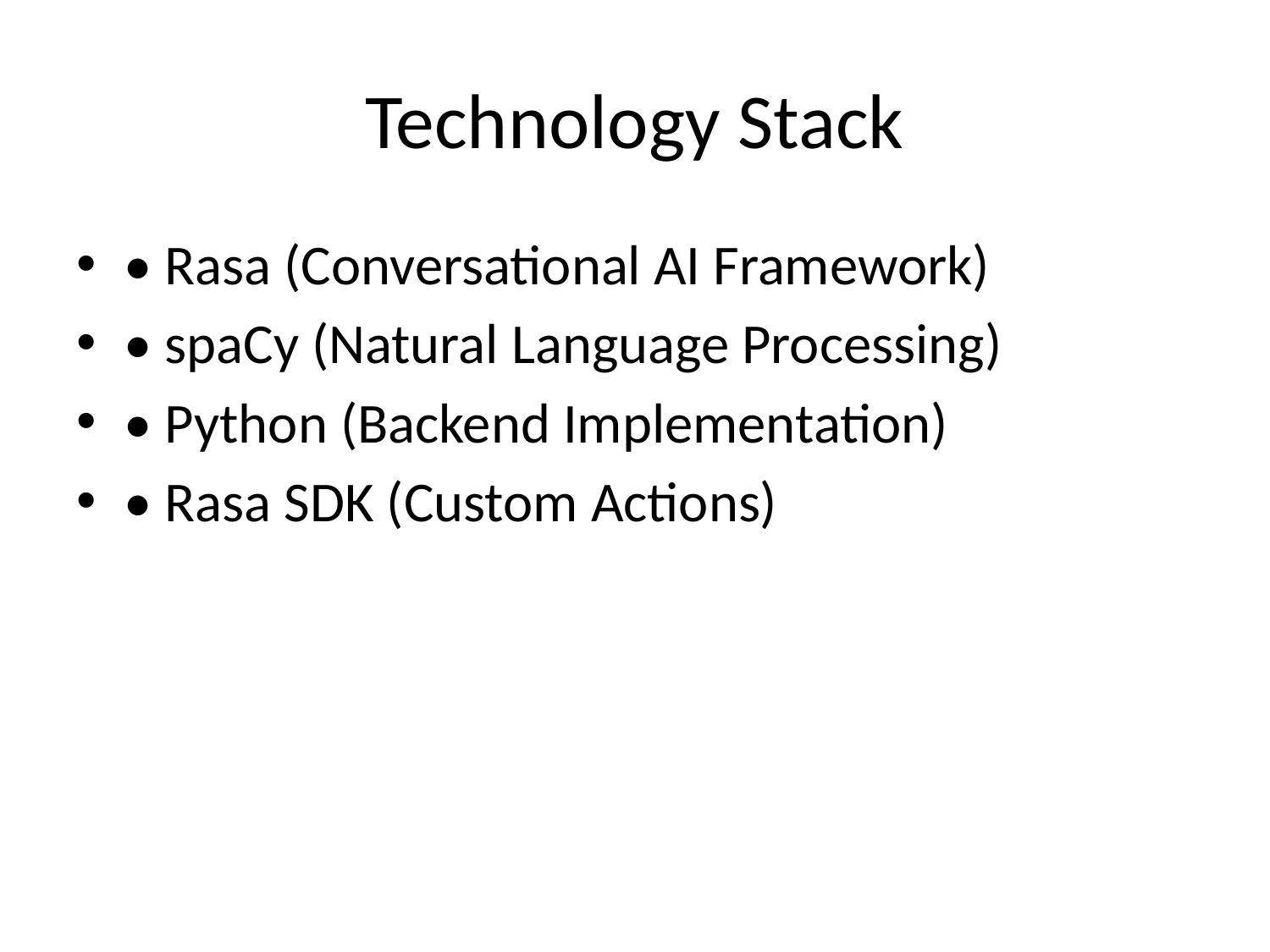

# Technology Stack
• Rasa (Conversational AI Framework)
• spaCy (Natural Language Processing)
• Python (Backend Implementation)
• Rasa SDK (Custom Actions)